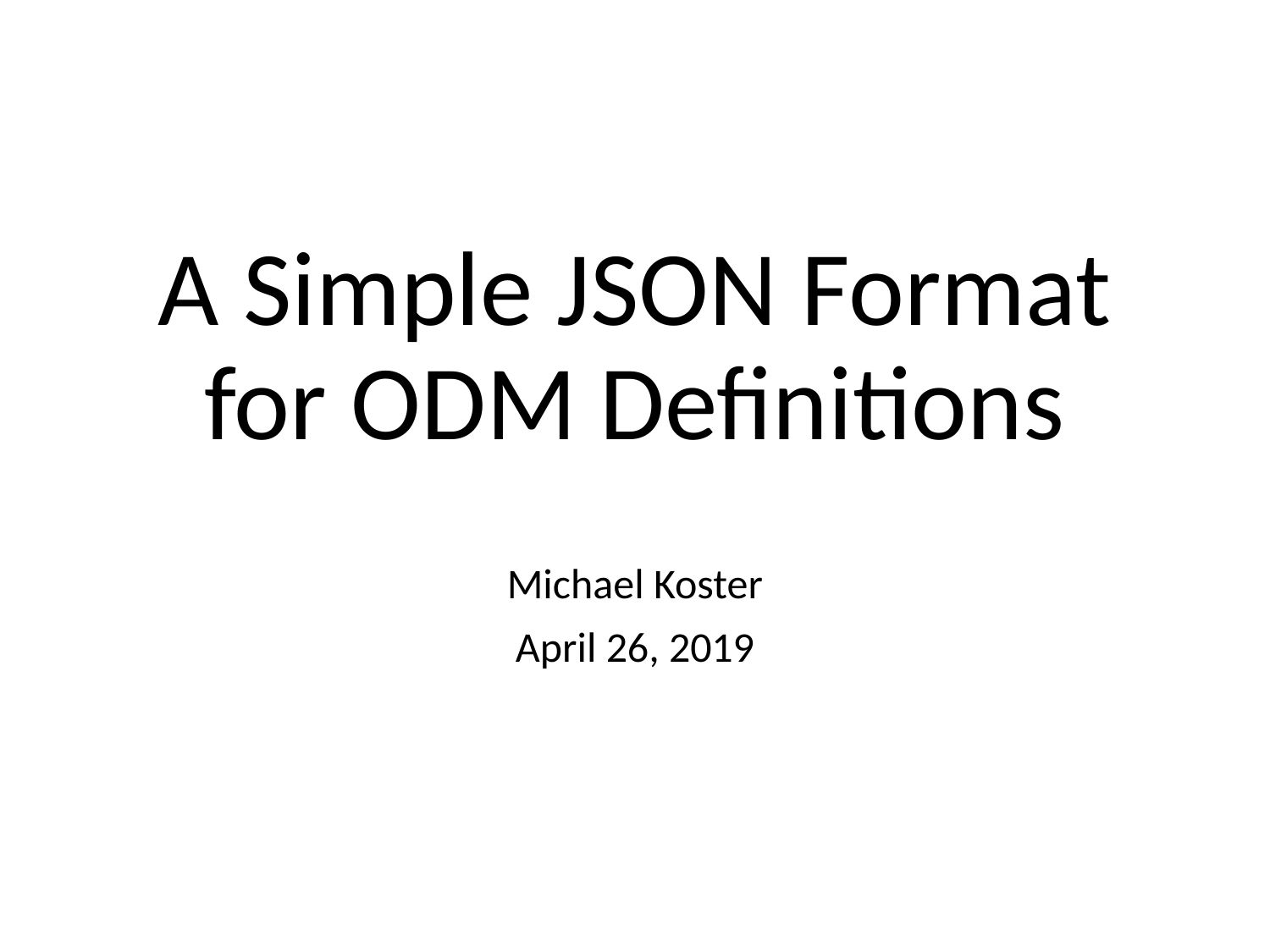

# A Simple JSON Format for ODM Definitions
Michael Koster
April 26, 2019